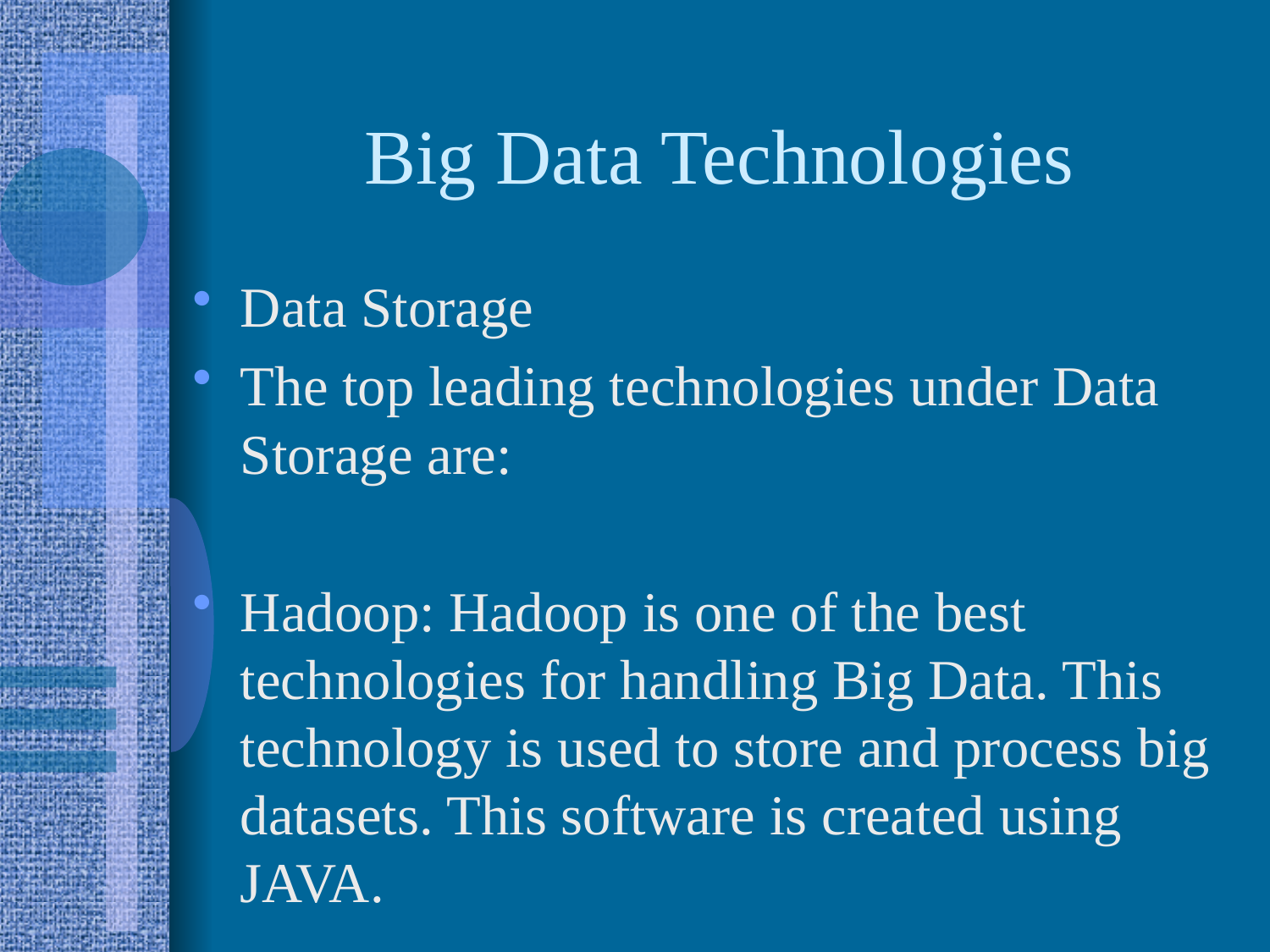

# Big Data Technologies
Data Storage
The top leading technologies under Data Storage are:

Hadoop: Hadoop is one of the best technologies for handling Big Data. This technology is used to store and process big datasets. This software is created using JAVA.